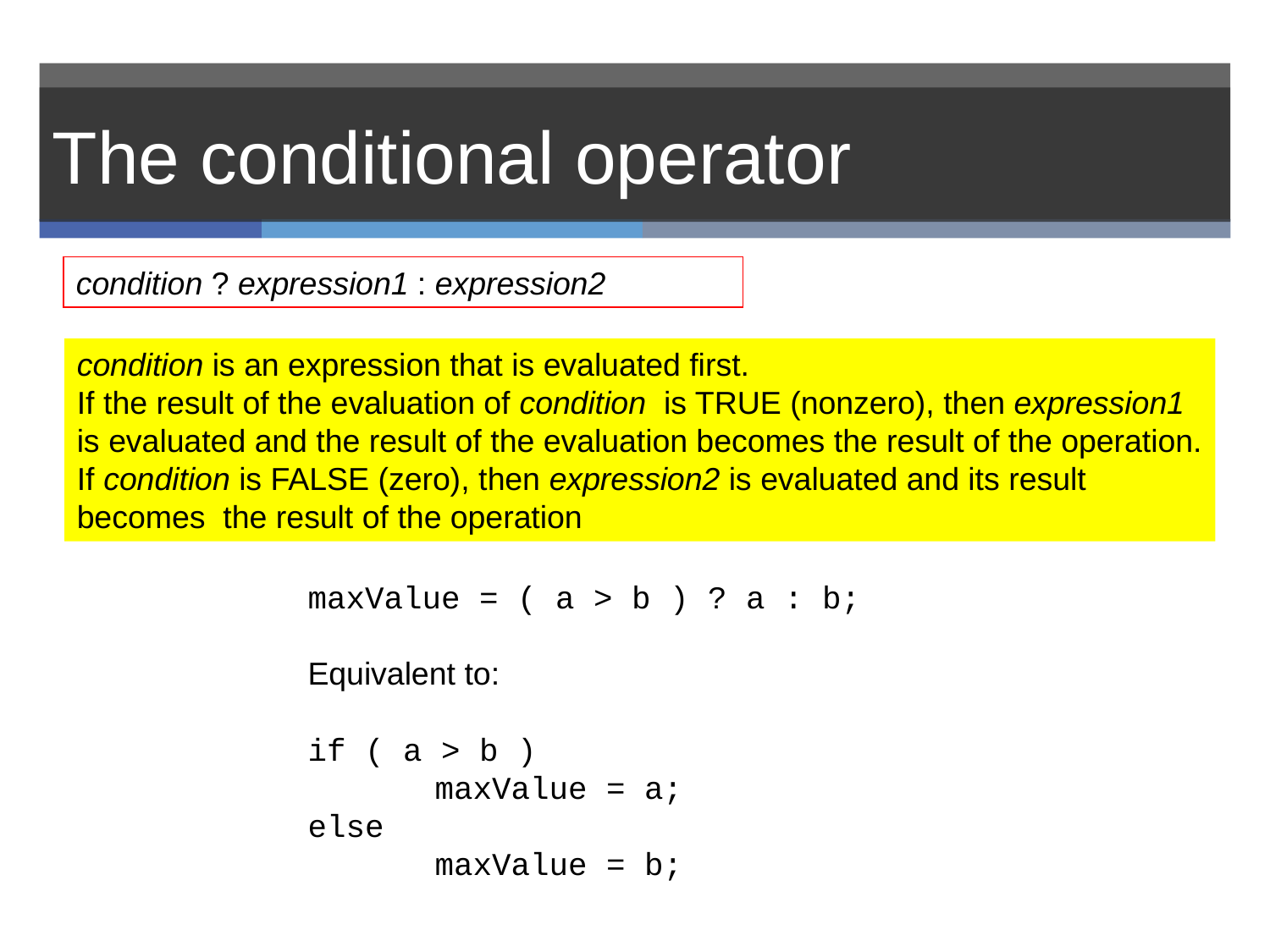

# The conditional operator
condition ? expression1 : expression2

condition is an expression that is evaluated first.
If the result of the evaluation of condition  is TRUE (nonzero), then expression1
is evaluated and the result of the evaluation becomes the result of the operation.
If condition is FALSE (zero), then expression2 is evaluated and its result
becomes  the result of the operation
maxValue = ( a > b ) ? a : b;

Equivalent to:

if ( a > b )
	maxValue = a;
else
	maxValue = b;